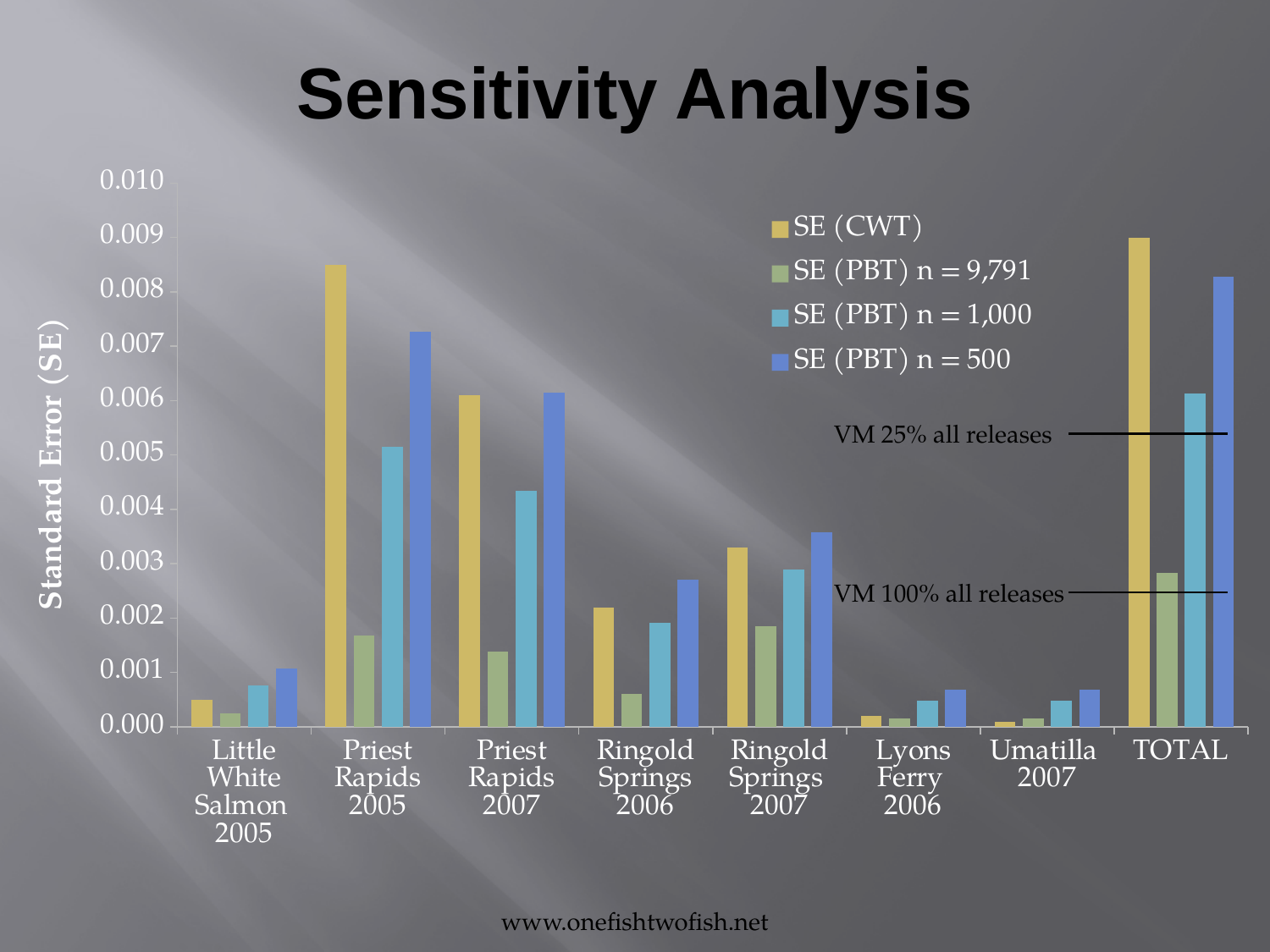

# Sensitivity Analysis

### Chart

| Category | SE (CWT)  | SE (PBT) n = 9,791 | SE (PBT) n = 1,000 | SE (PBT) n = 500 |
|---|---|---|---|---|
| Little White Salmon  2005 | 0.0005 | 0.000246205 | 0.0007640005 | 0.0010797394 |
| Priest Rapids 2005 | 0.0085 | 0.0016867822 | 0.0051459603 | 0.0072624559 |
| Priest Rapids 2007 | 0.0061 | 0.0013895516 | 0.004347907 | 0.0061488601 |
| Ringold Springs 2006 | 0.0022 | 0.0006131193 | 0.001918334 | 0.002712917 |
| Ringold Springs  2007 | 0.0033 | 0.0018531183 | 0.0028949673 | 0.0035713847 |
| Lyons Ferry  2006 | 0.0002 | 0.0001559082 | 0.0004874534 | 0.0006893192 |
| Umatilla  2007 | 0.0001 | 0.0001558505 | 0.0004860541 | 0.0006872032 |
| TOTAL | 0.009 | 0.0028322122 | 0.006123703 | 0.0082755743 |
VM 25% all releases
VM 100% all releases
www.onefishtwofish.net